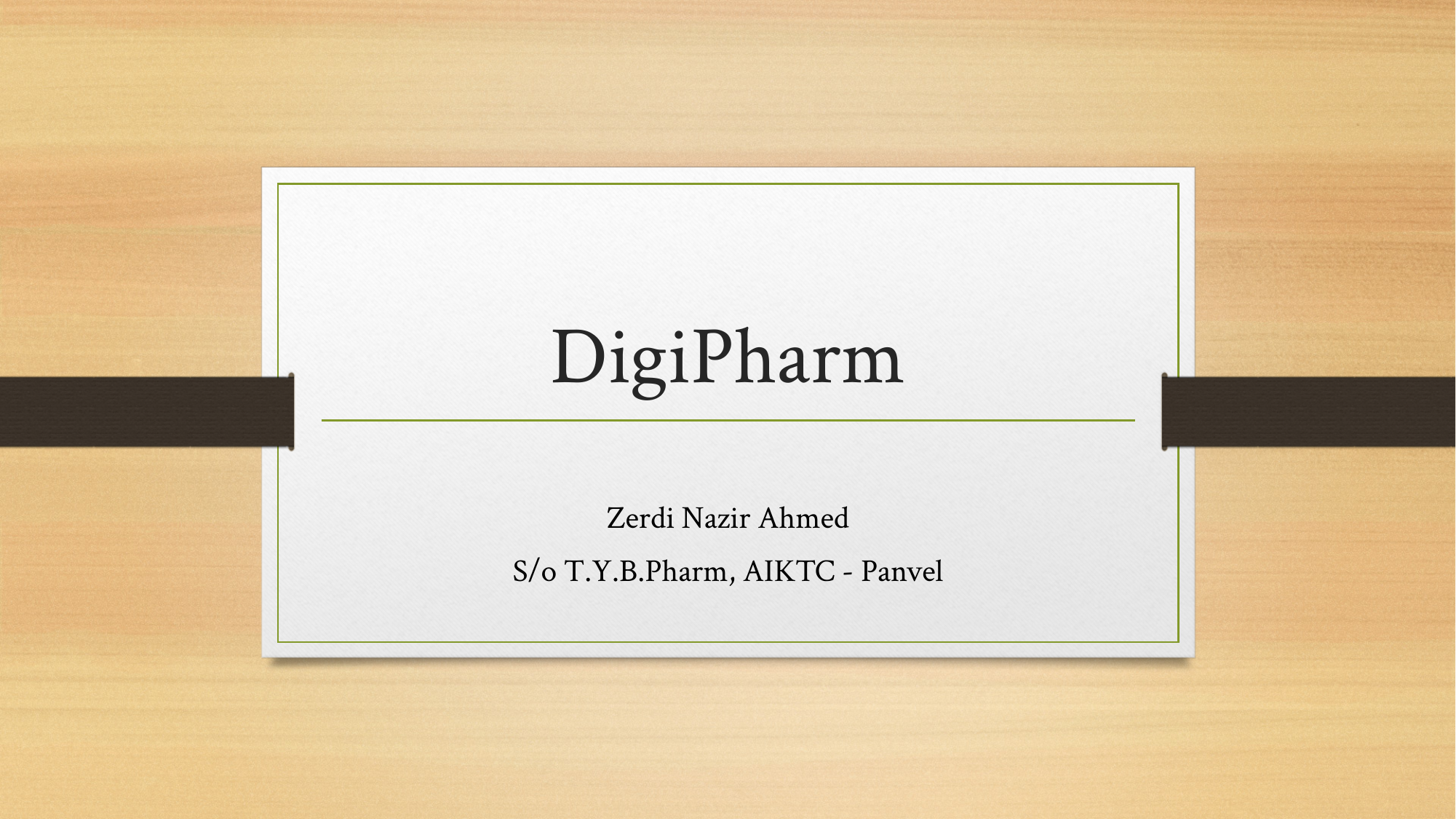

# DigiPharm

Zerdi Nazir Ahmed
S/o T.Y.B.Pharm, AIKTC - Panvel